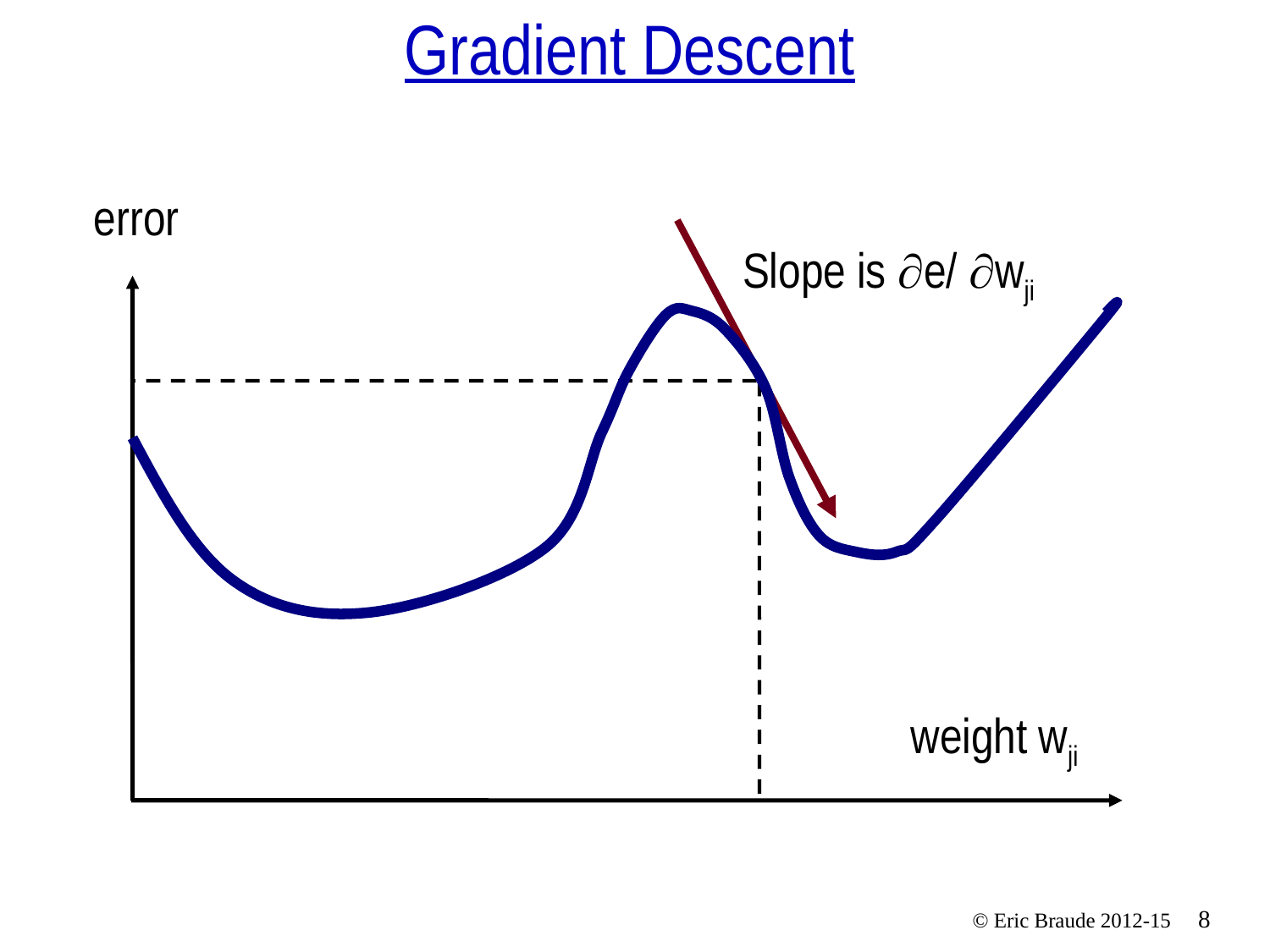

# Gradient Descent
error

Slope is ∂e/ ∂wji

weight wji